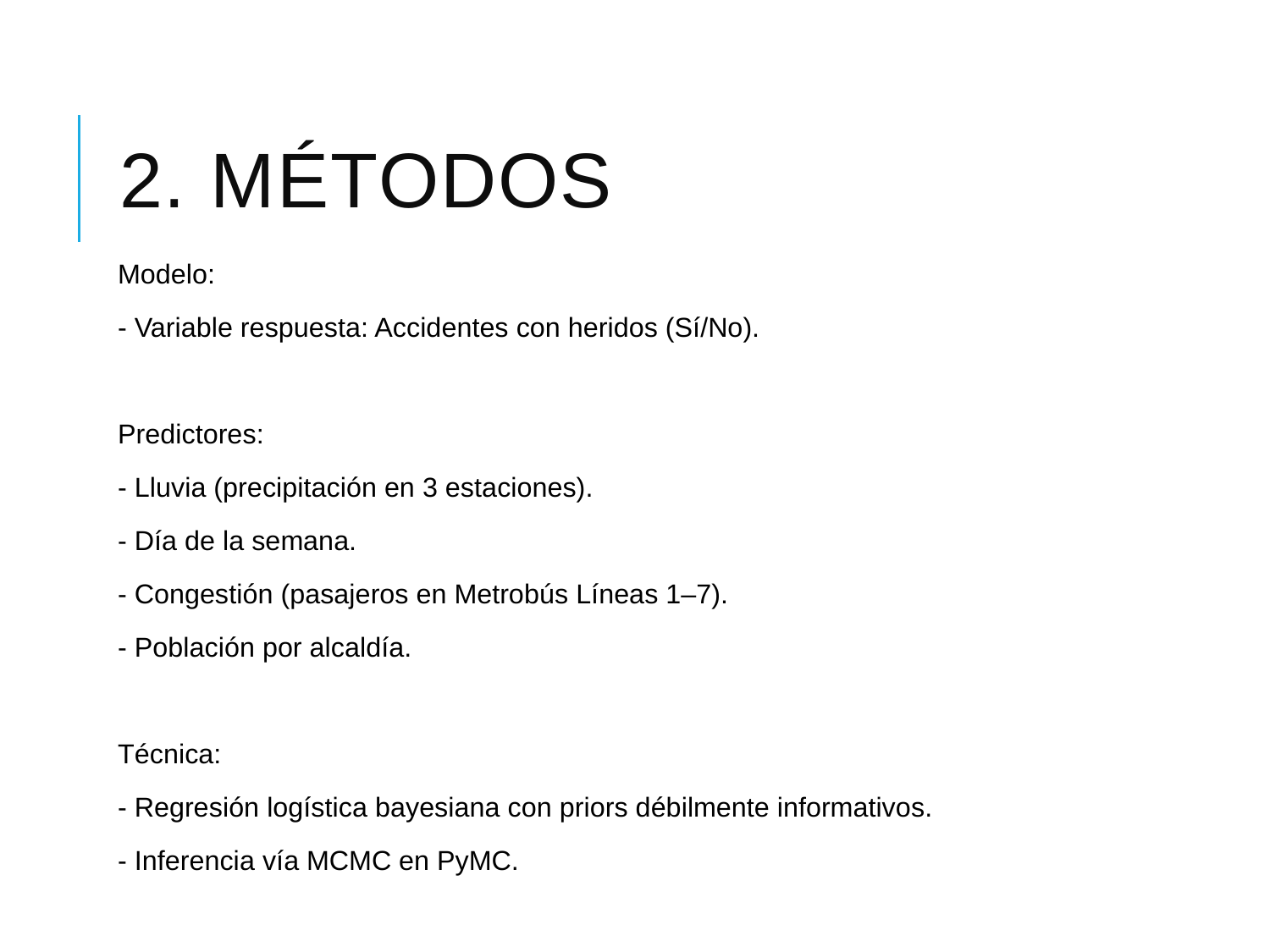

# 2. Métodos
Modelo:
- Variable respuesta: Accidentes con heridos (Sí/No).

Predictores:
- Lluvia (precipitación en 3 estaciones).
- Día de la semana.
- Congestión (pasajeros en Metrobús Líneas 1–7).
- Población por alcaldía.

Técnica:
- Regresión logística bayesiana con priors débilmente informativos.
- Inferencia vía MCMC en PyMC.